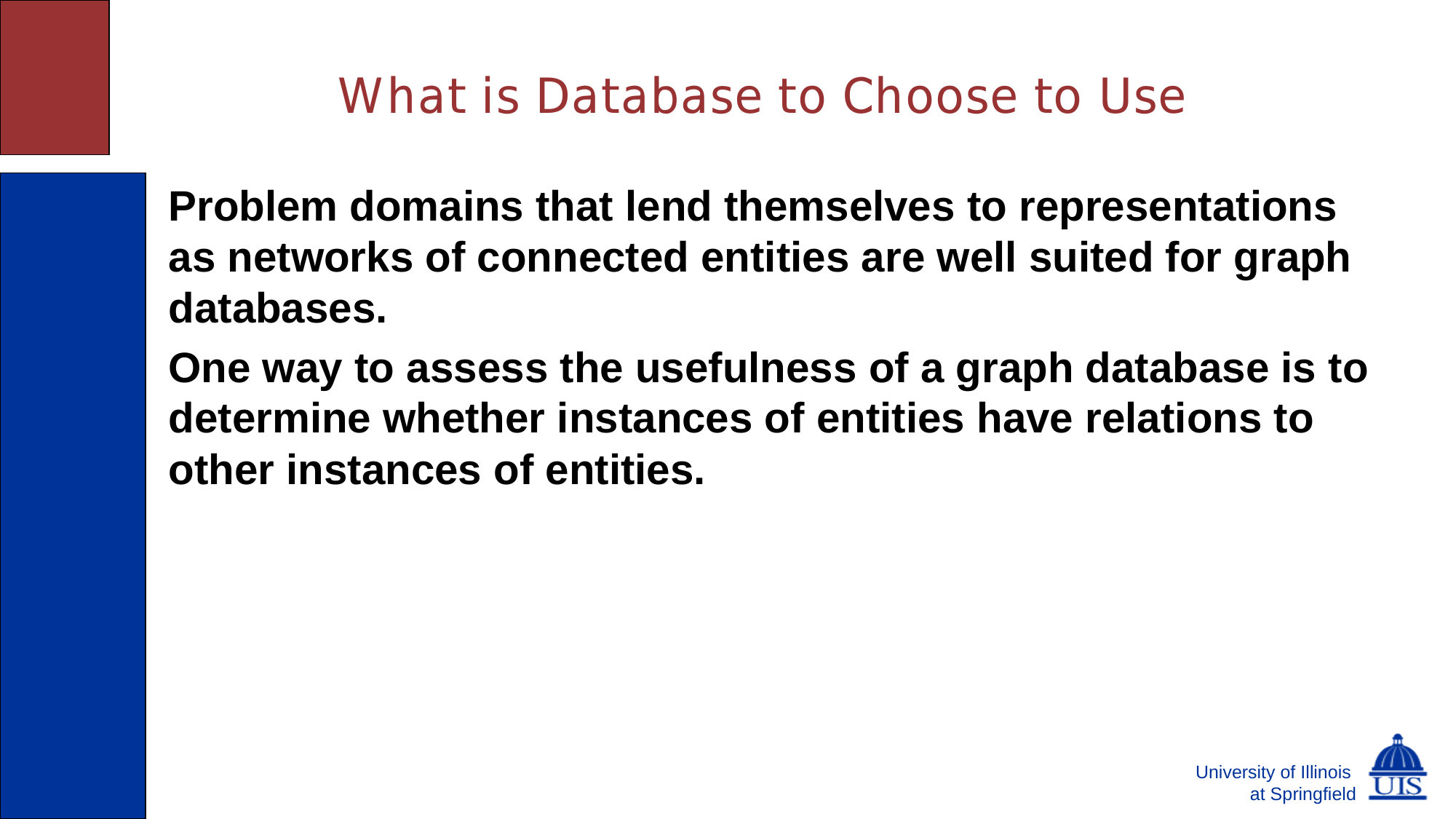

# What is Database to Choose to Use
Problem domains that lend themselves to representations as networks of connected entities are well suited for graph databases.
One way to assess the usefulness of a graph database is to determine whether instances of entities have relations to other instances of entities.